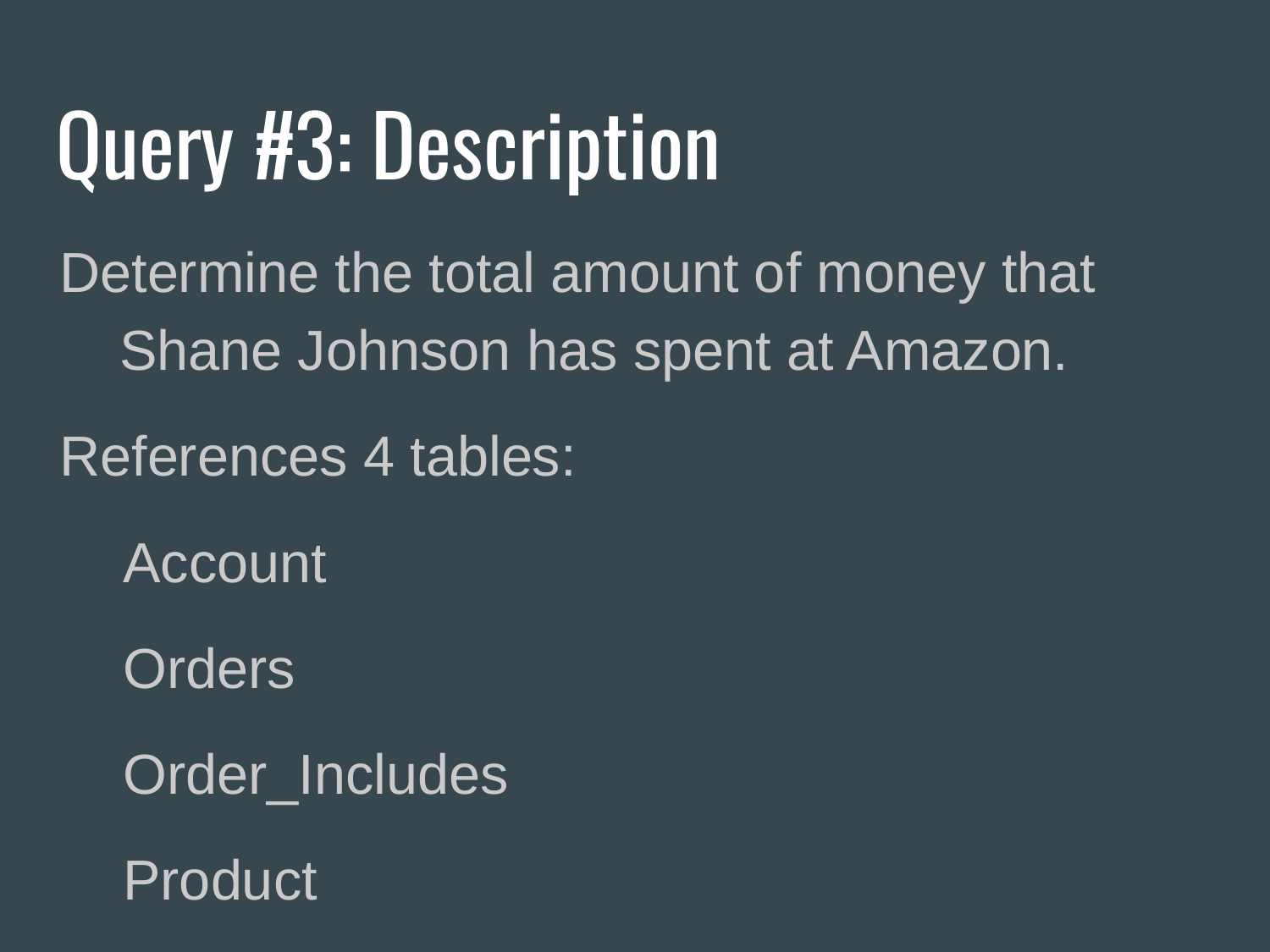

# Query #3: Description
Determine the total amount of money that Shane Johnson has spent at Amazon.
References 4 tables:
Account
Orders
Order_Includes
Product
Uses the SUM aggregate function